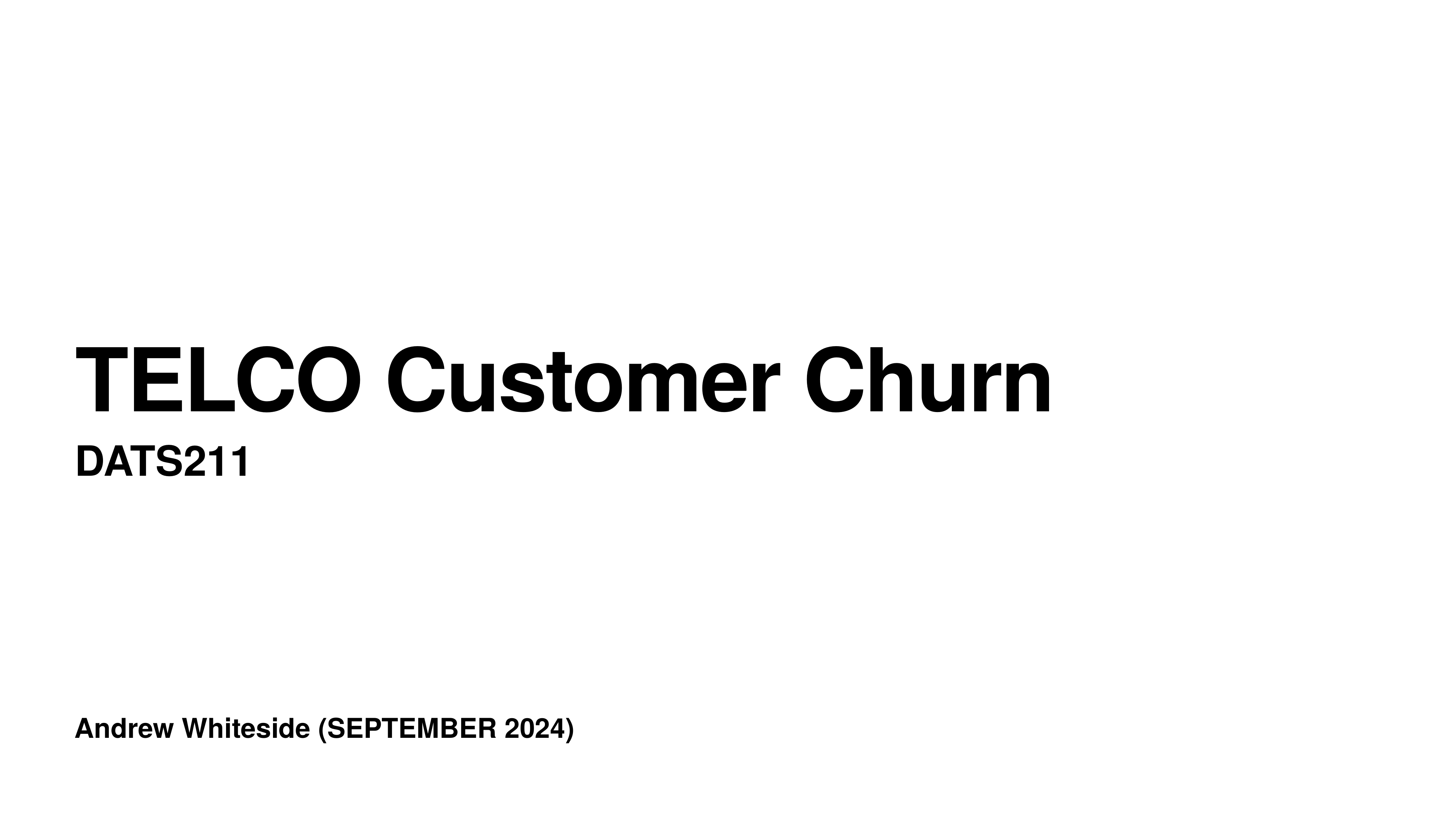

# TELCO Customer Churn
DATS211
Andrew Whiteside (SEPTEMBER 2024)